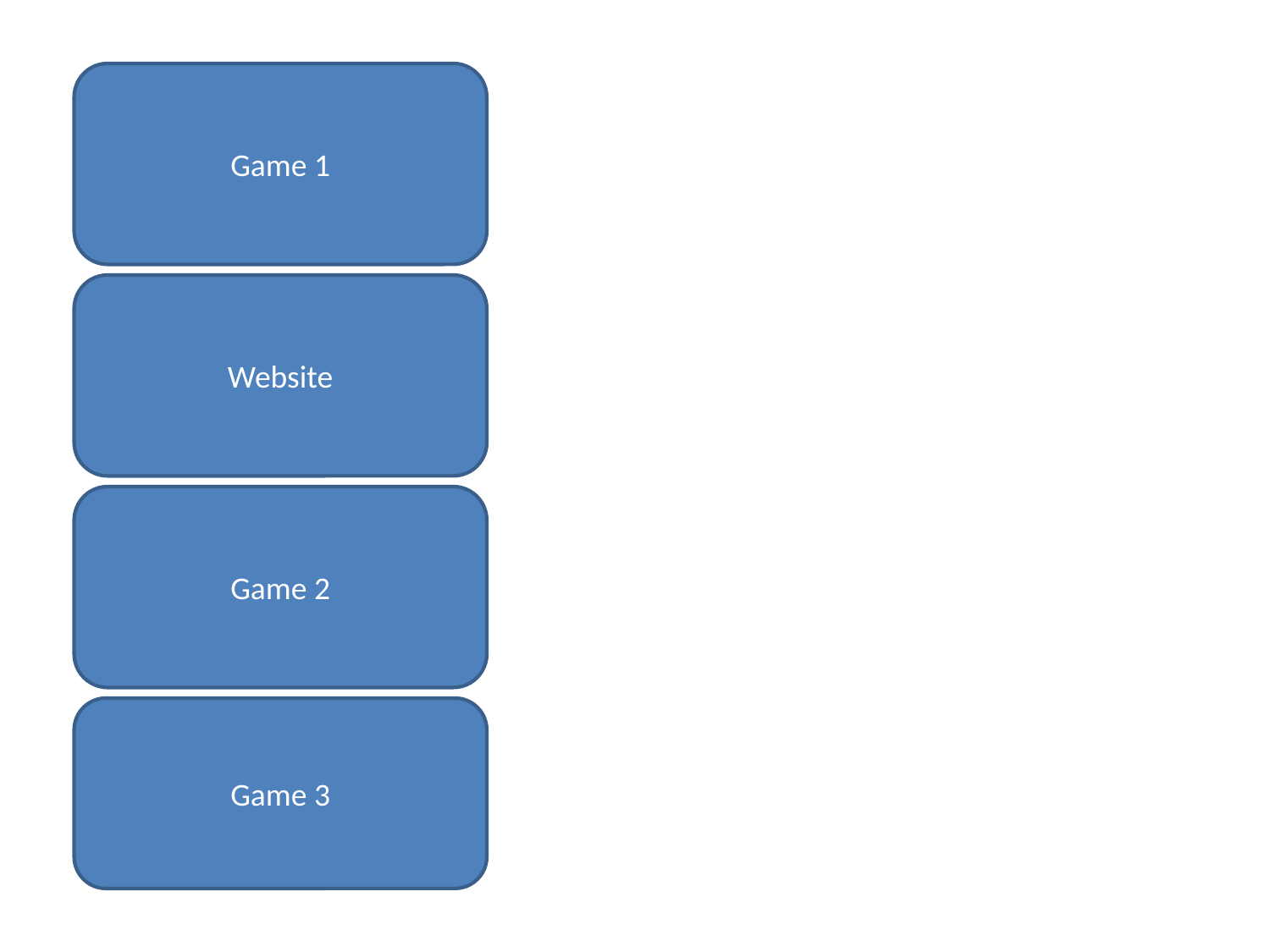

Game 1
Website
Game 2
Game 3